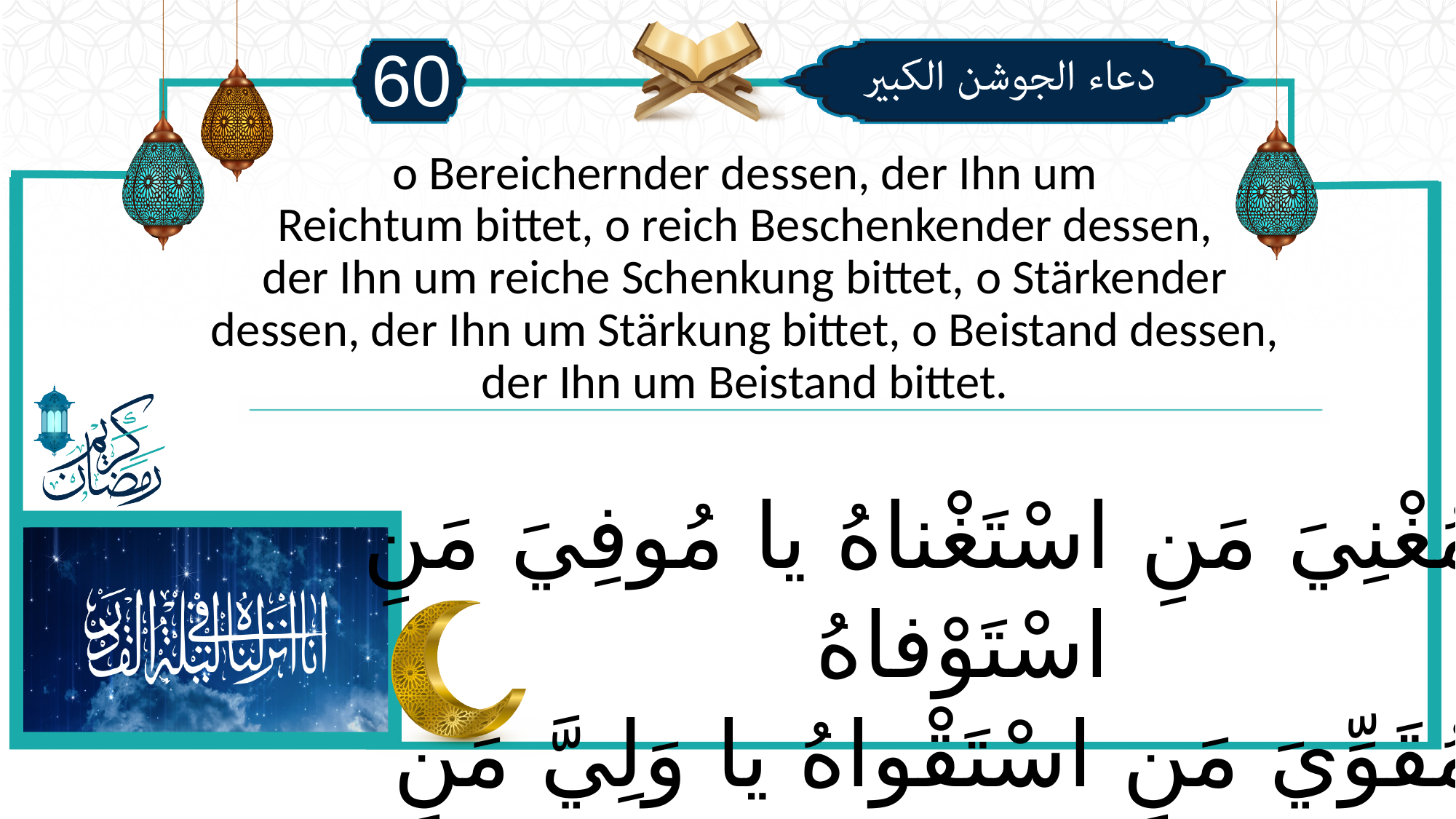

60
o Bereichernder dessen, der Ihn um
Reichtum bittet, o reich Beschenkender dessen,
der Ihn um reiche Schenkung bittet, o Stärkender
dessen, der Ihn um Stärkung bittet, o Beistand dessen,
der Ihn um Beistand bittet.
يا مُغْنِيَ مَنِ اسْتَغْناهُ يا مُوفِيَ مَنِ اسْتَوْفاهُ
 يا مُقَوِّيَ مَنِ اسْتَقْواهُ يا وَلِيَّ مَنِ اسْتَوْلاهُ